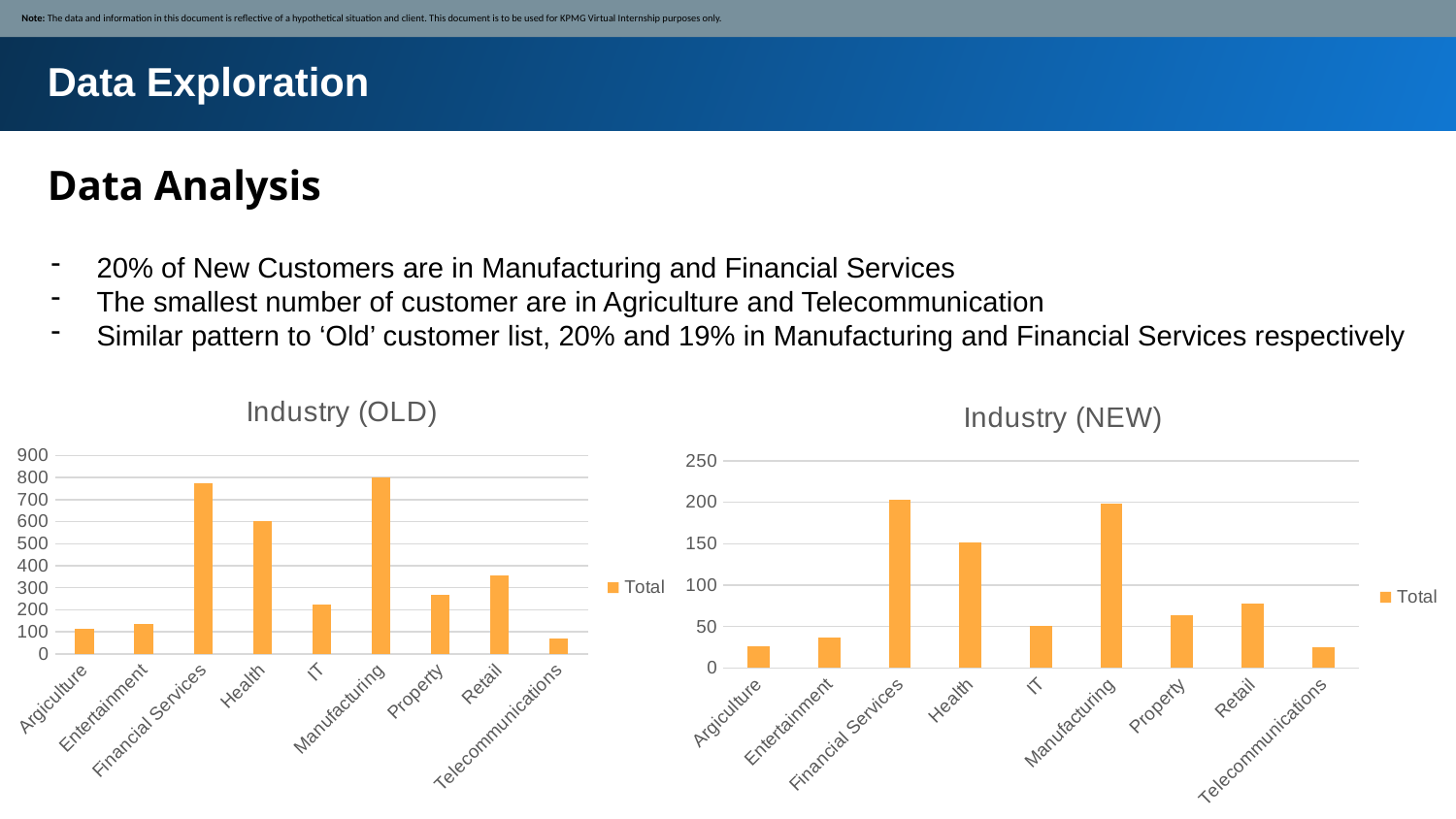

Note: The data and information in this document is reflective of a hypothetical situation and client. This document is to be used for KPMG Virtual Internship purposes only.
Data Exploration
Data Analysis
20% of New Customers are in Manufacturing and Financial Services
The smallest number of customer are in Agriculture and Telecommunication
Similar pattern to ‘Old’ customer list, 20% and 19% in Manufacturing and Financial Services respectively

### Chart: Industry (OLD)

| Category | Total |
|---|---|
| Argiculture | 113.0 |
| Entertainment | 136.0 |
| Financial Services | 774.0 |
| Health | 602.0 |
| IT | 223.0 |
| Manufacturing | 799.0 |
| Property | 267.0 |
| Retail | 358.0 |
| Telecommunications | 72.0 |

### Chart: Industry (NEW)

| Category | Total |
|---|---|
| Argiculture | 26.0 |
| Entertainment | 37.0 |
| Financial Services | 203.0 |
| Health | 152.0 |
| IT | 51.0 |
| Manufacturing | 199.0 |
| Property | 64.0 |
| Retail | 78.0 |
| Telecommunications | 25.0 |